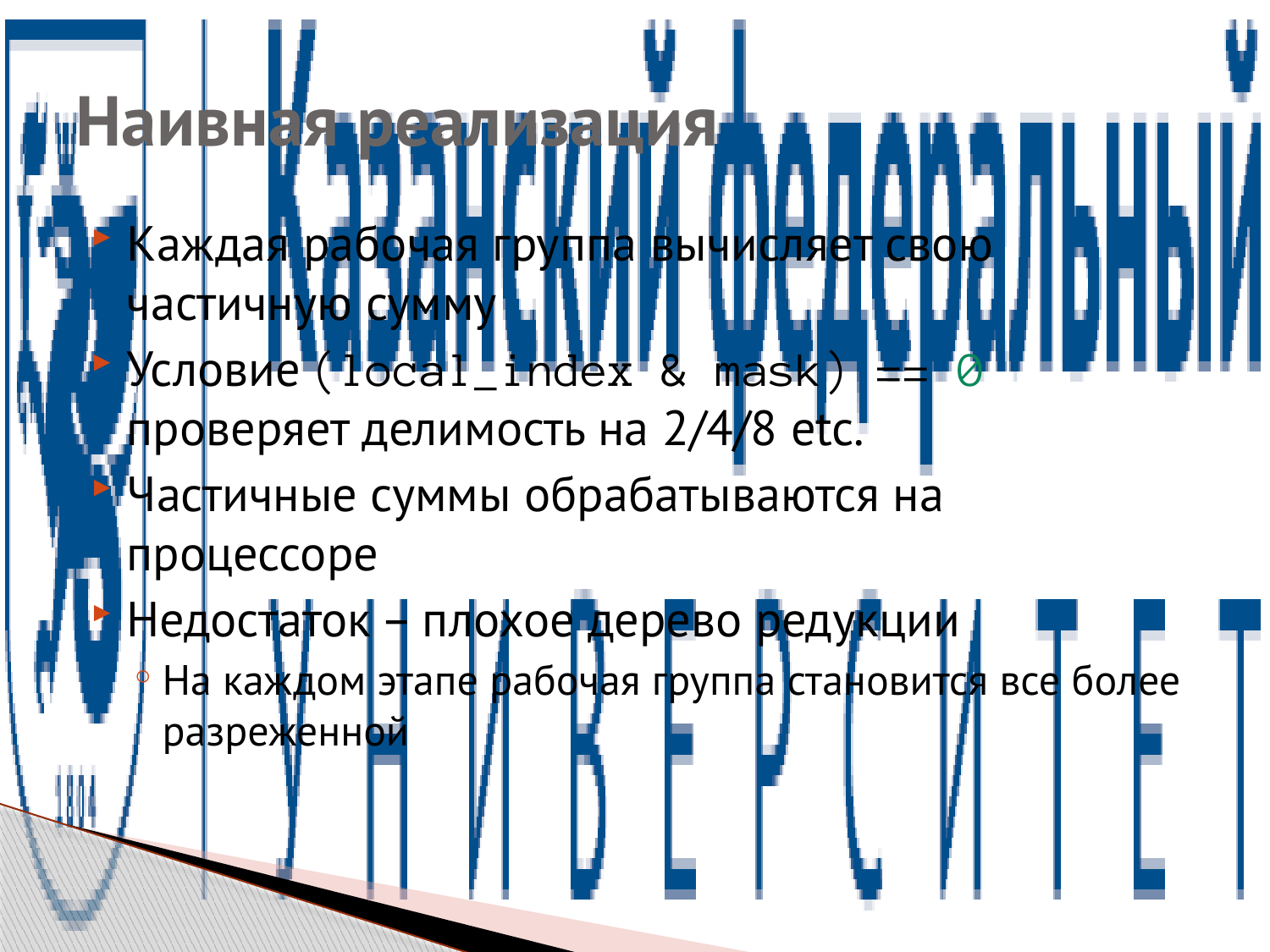

# Наивная реализация
Каждая рабочая группа вычисляет свою частичную сумму
Условие (local_index & mask) == 0 проверяет делимость на 2/4/8 etc.
Частичные суммы обрабатываются на процессоре
Недостаток – плохое дерево редукции
На каждом этапе рабочая группа становится все более разреженной